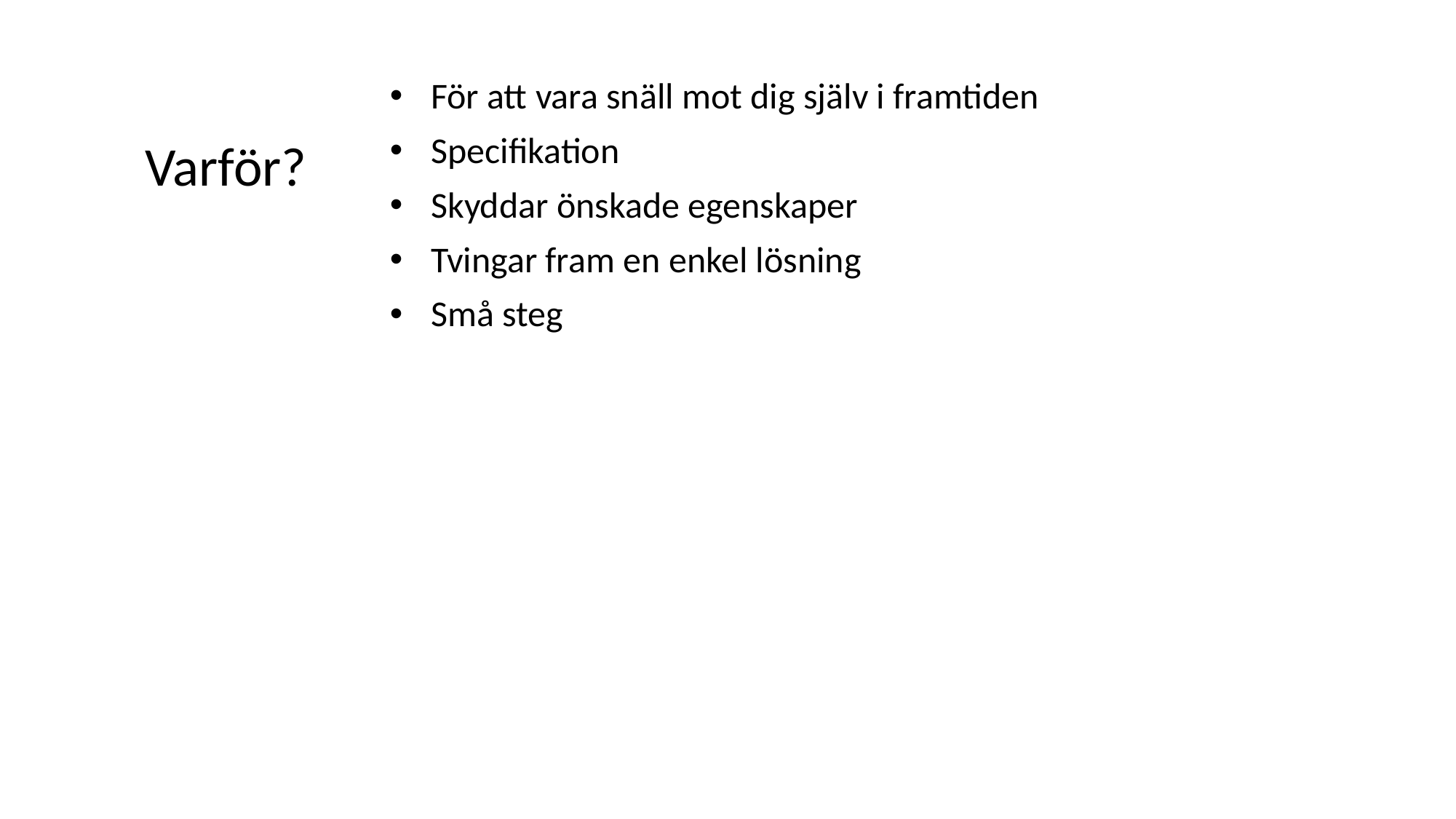

# Varför?
För att vara snäll mot dig själv i framtiden
Specifikation
Skyddar önskade egenskaper
Tvingar fram en enkel lösning
Små steg